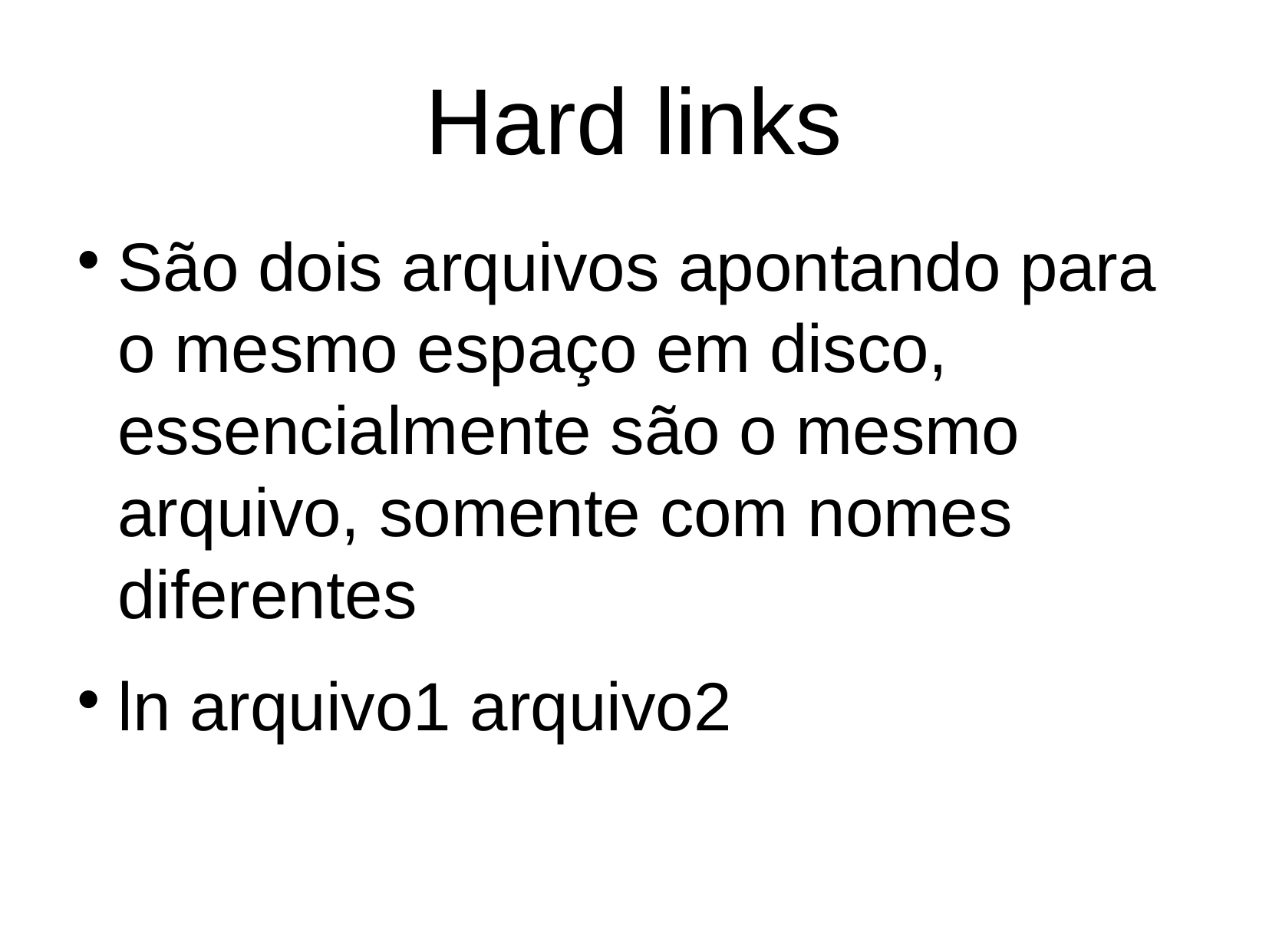

Hard links
São dois arquivos apontando para o mesmo espaço em disco, essencialmente são o mesmo arquivo, somente com nomes diferentes
ln arquivo1 arquivo2